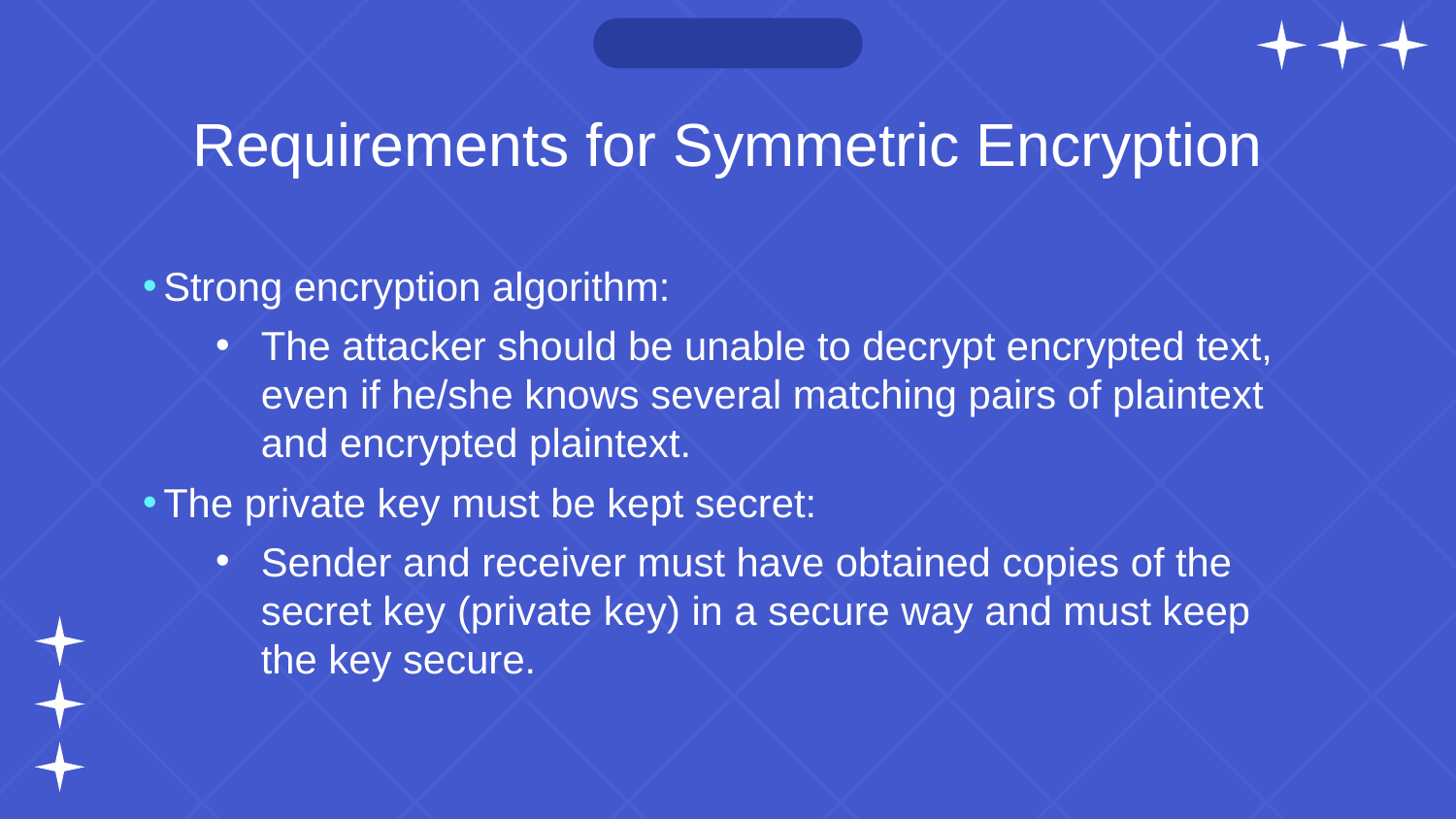

# Requirements for Symmetric Encryption
Strong encryption algorithm:
The attacker should be unable to decrypt encrypted text, even if he/she knows several matching pairs of plaintext and encrypted plaintext.
The private key must be kept secret:
Sender and receiver must have obtained copies of the secret key (private key) in a secure way and must keep the key secure.